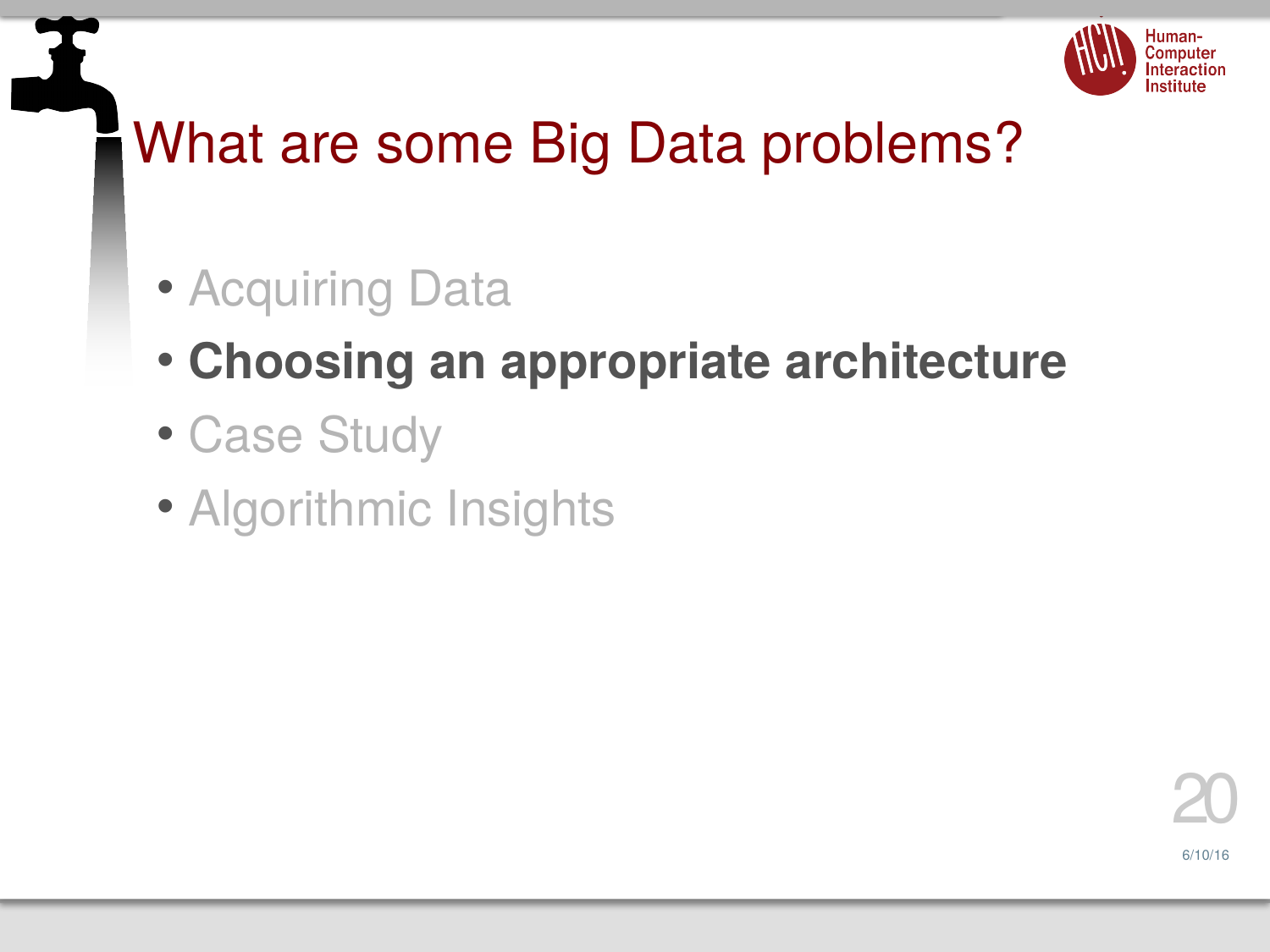

# What are some Big Data problems?
Acquiring Data
Choosing an appropriate architecture
Case Study
Algorithmic Insights
20
6/10/16